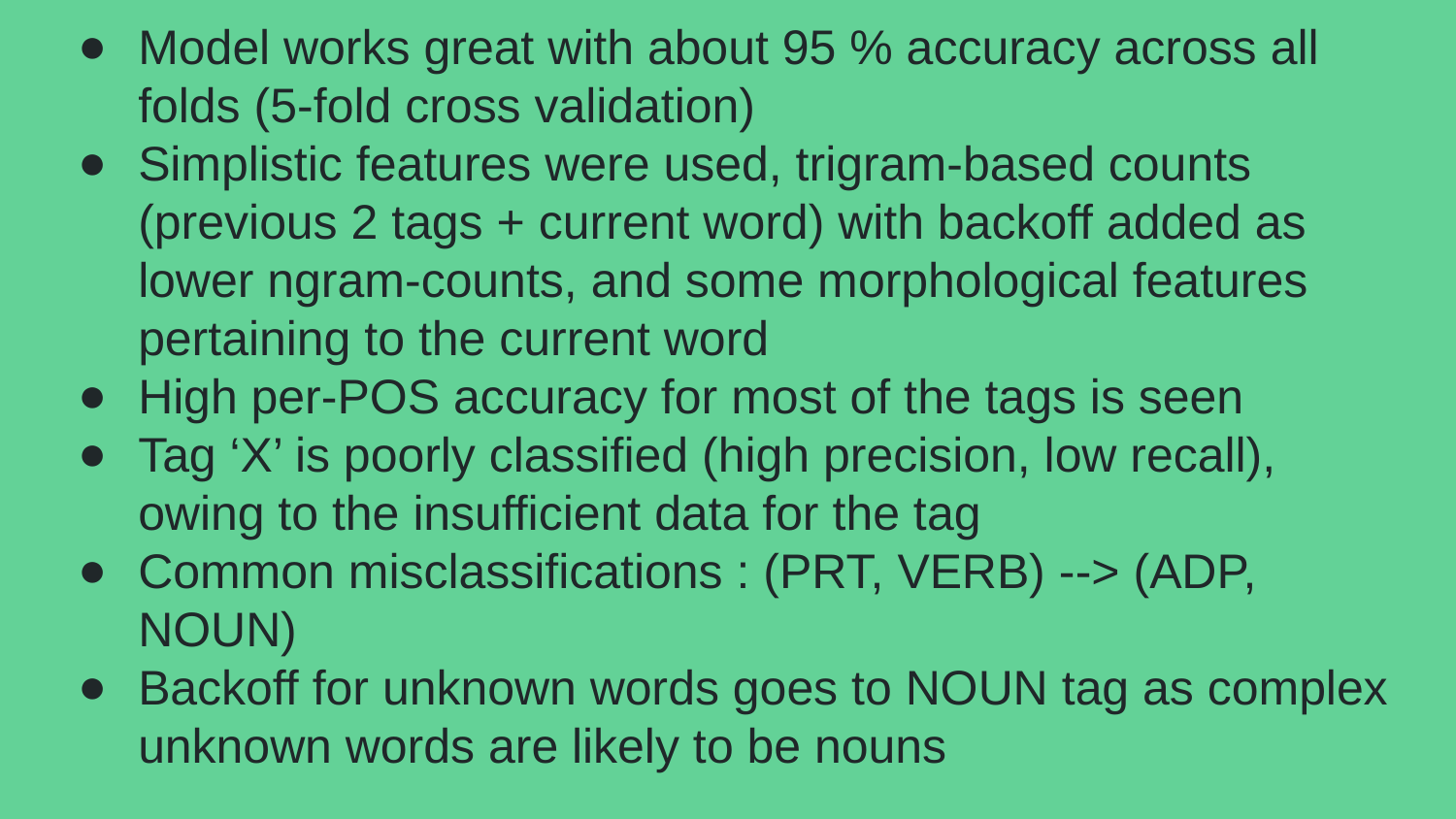

# Model works great with about 95 % accuracy across all folds (5-fold cross validation)
Simplistic features were used, trigram-based counts (previous 2 tags + current word) with backoff added as lower ngram-counts, and some morphological features pertaining to the current word
High per-POS accuracy for most of the tags is seen
Tag ‘X’ is poorly classified (high precision, low recall), owing to the insufficient data for the tag
Common misclassifications : (PRT, VERB) --> (ADP, NOUN)
Backoff for unknown words goes to NOUN tag as complex unknown words are likely to be nouns